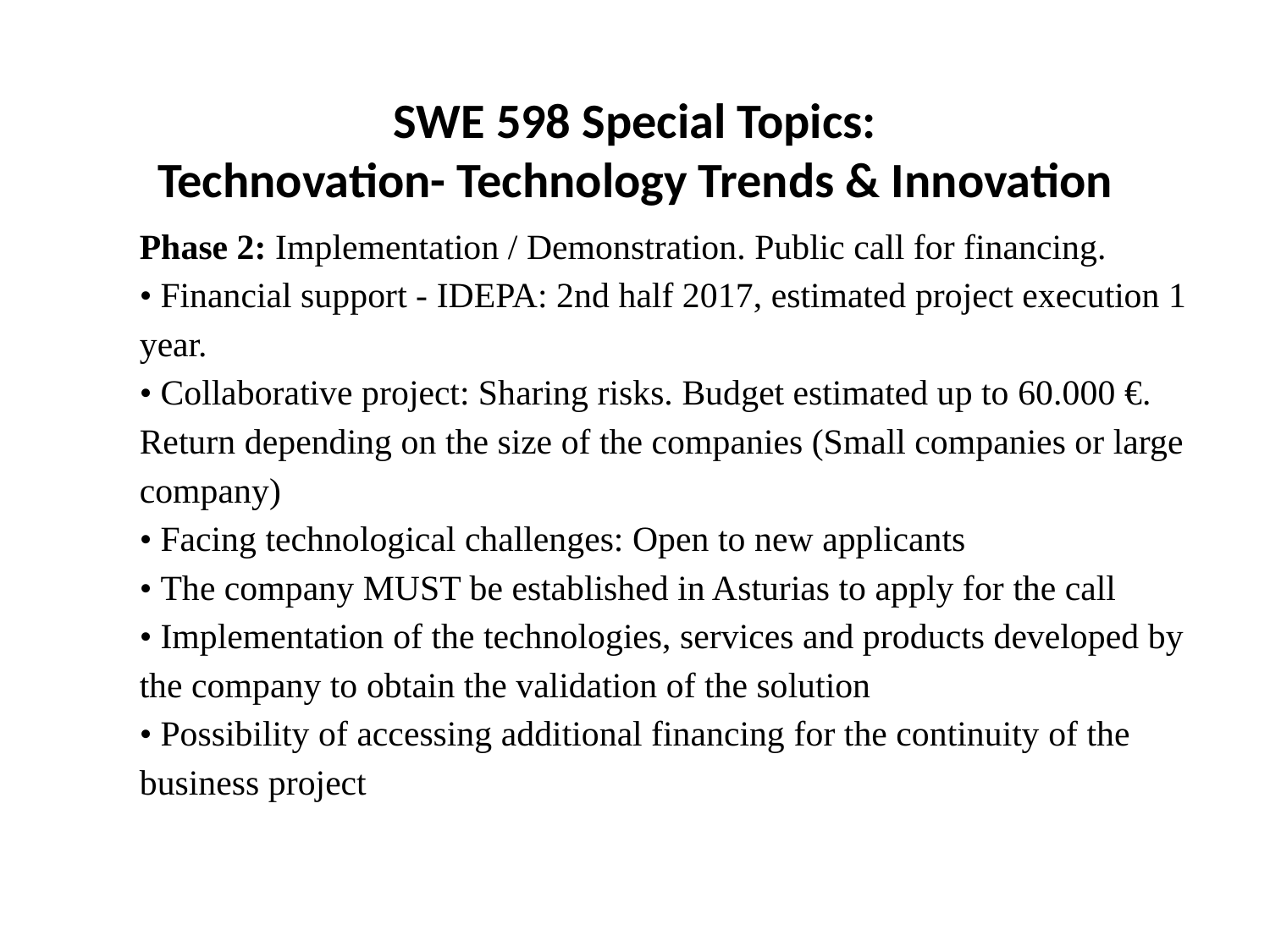

SWE 598 Special Topics:
Technovation- Technology Trends & Innovation
Phase 2: Implementation / Demonstration. Public call for financing.
• Financial support - IDEPA: 2nd half 2017, estimated project execution 1 year.
• Collaborative project: Sharing risks. Budget estimated up to 60.000 €. Return depending on the size of the companies (Small companies or large company)
• Facing technological challenges: Open to new applicants
• The company MUST be established in Asturias to apply for the call
• Implementation of the technologies, services and products developed by the company to obtain the validation of the solution
• Possibility of accessing additional financing for the continuity of the business project